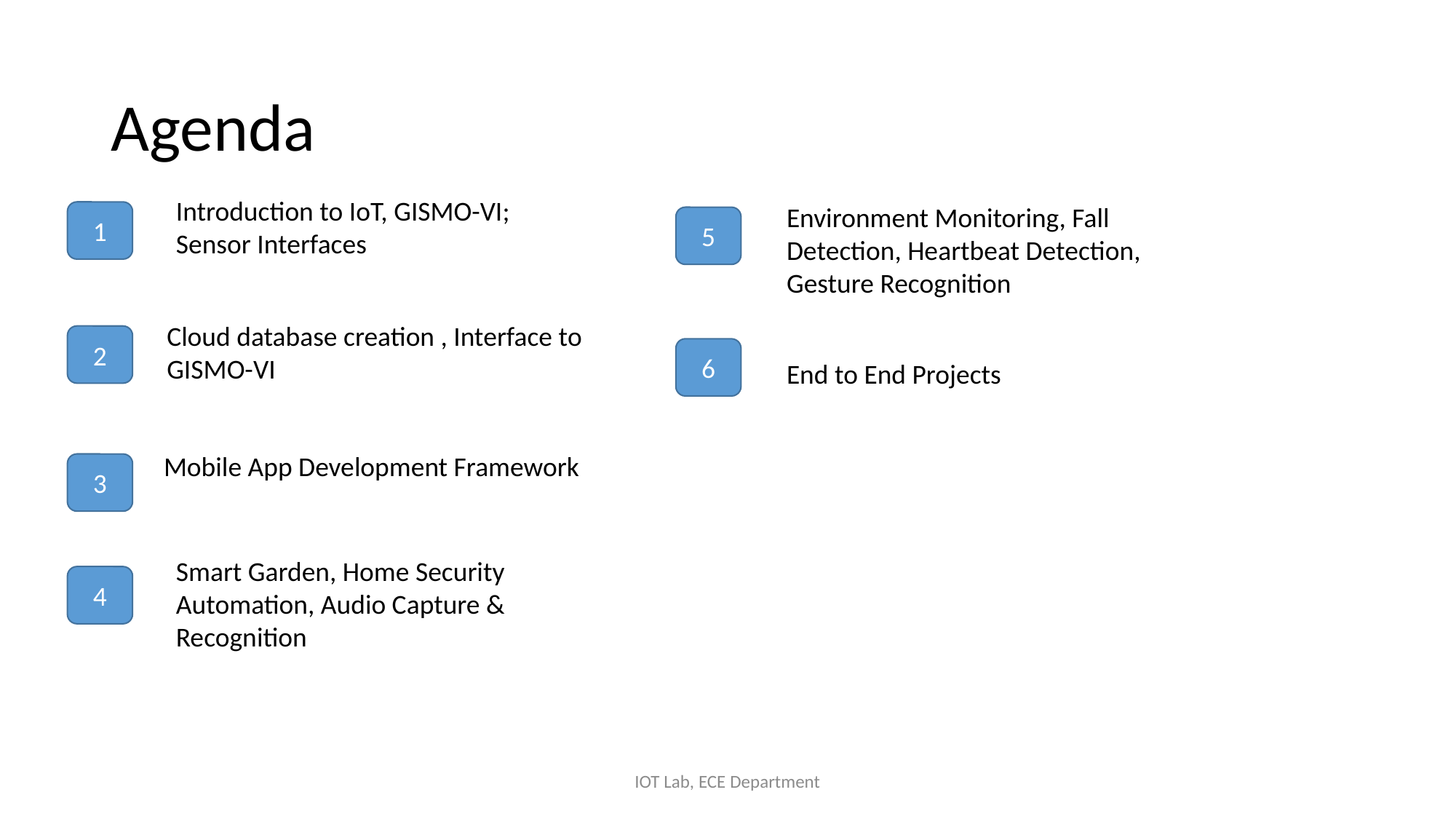

# Agenda
Introduction to IoT, GISMO-VI;
Sensor Interfaces
Environment Monitoring, Fall Detection, Heartbeat Detection, Gesture Recognition
1
5
Cloud database creation , Interface to GISMO-VI

2
6
End to End Projects
Mobile App Development Framework
3
Smart Garden, Home Security Automation, Audio Capture & Recognition
4
IOT Lab, ECE Department